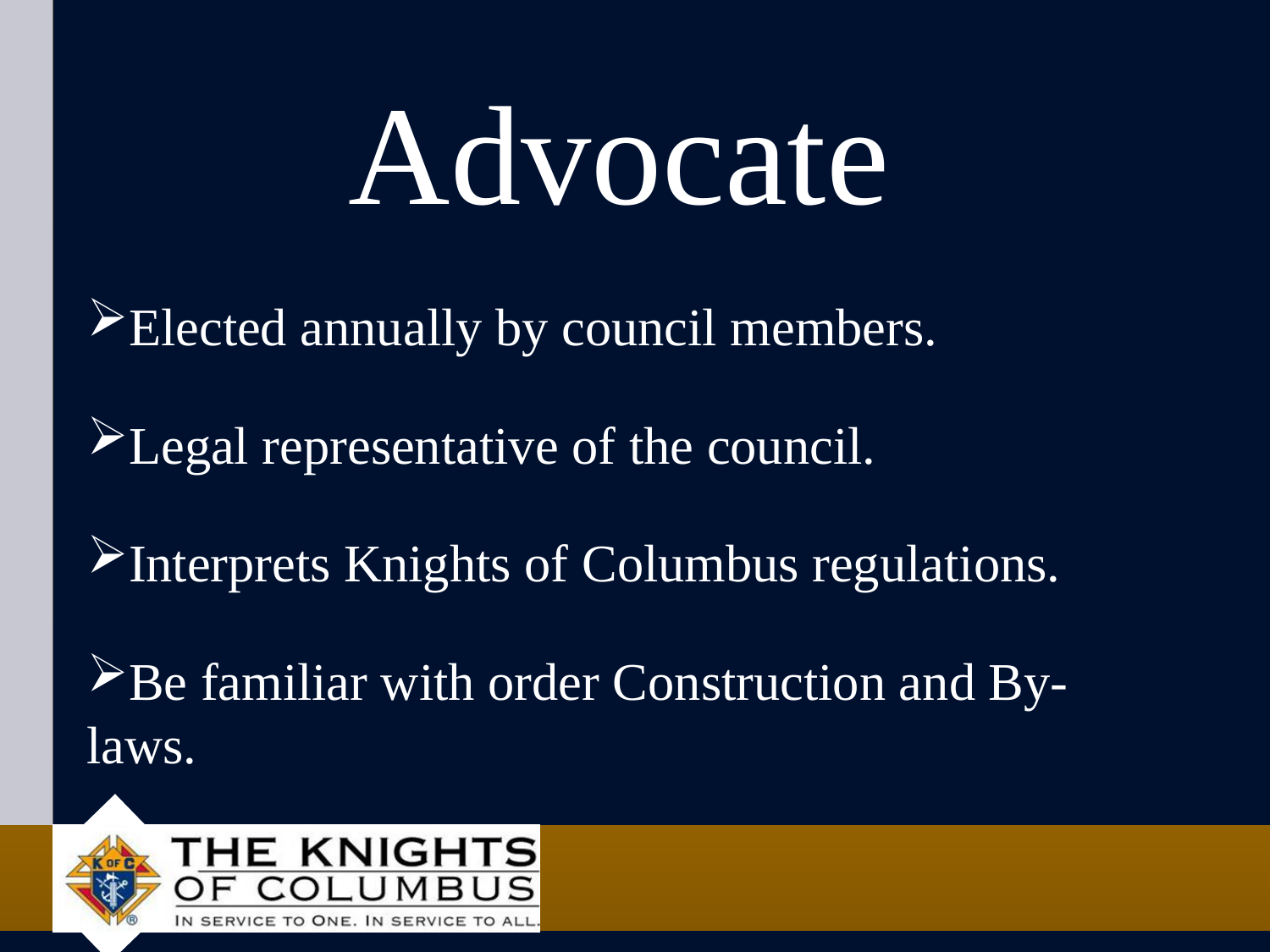

# Advocate
Elected annually by council members.

Legal representative of the council.

Interprets Knights of Columbus regulations.

Be familiar with order Construction and By-laws.